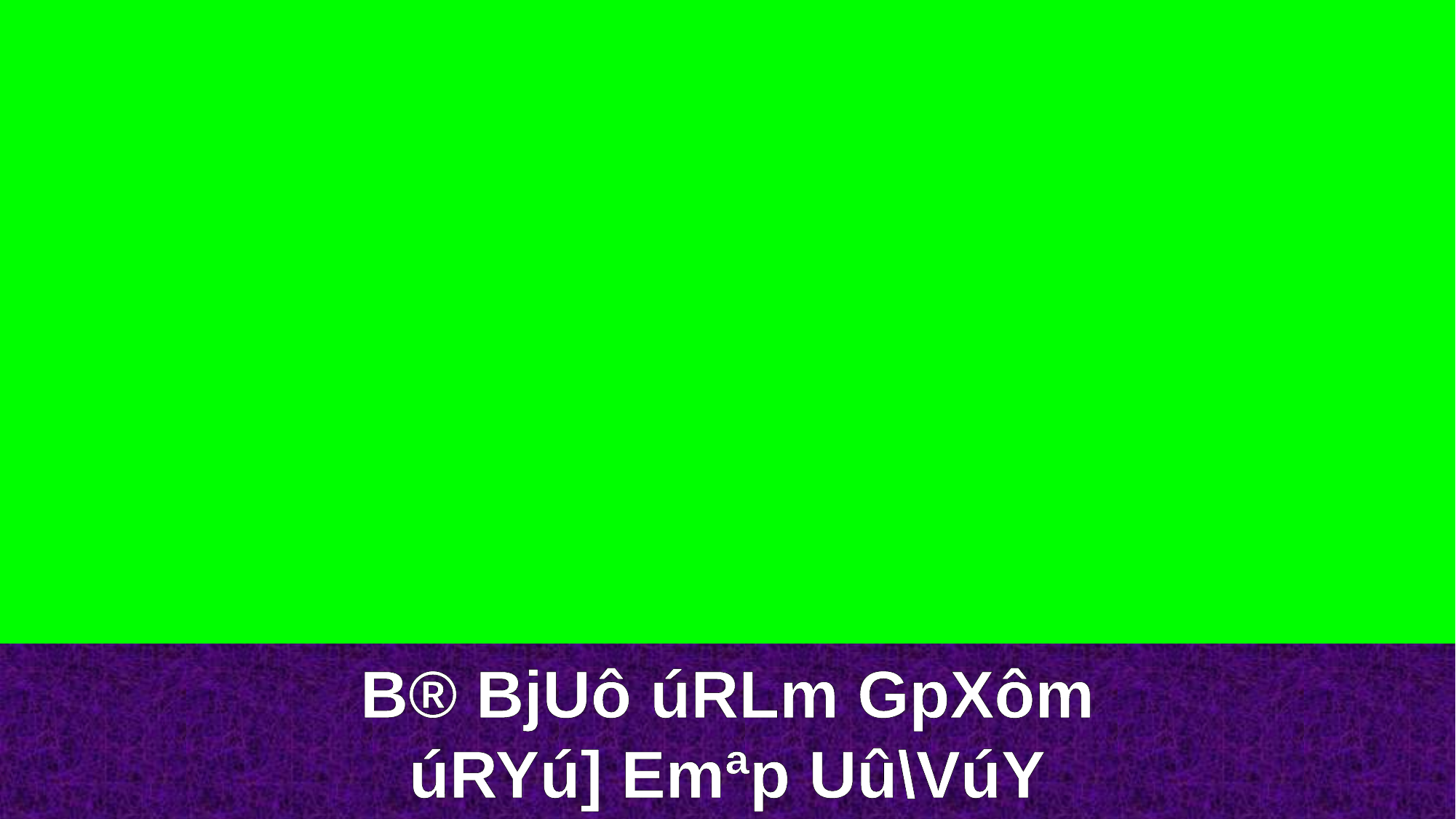

B® BjUô úRLm GpXôm
úRYú] Emªp Uû\VúY